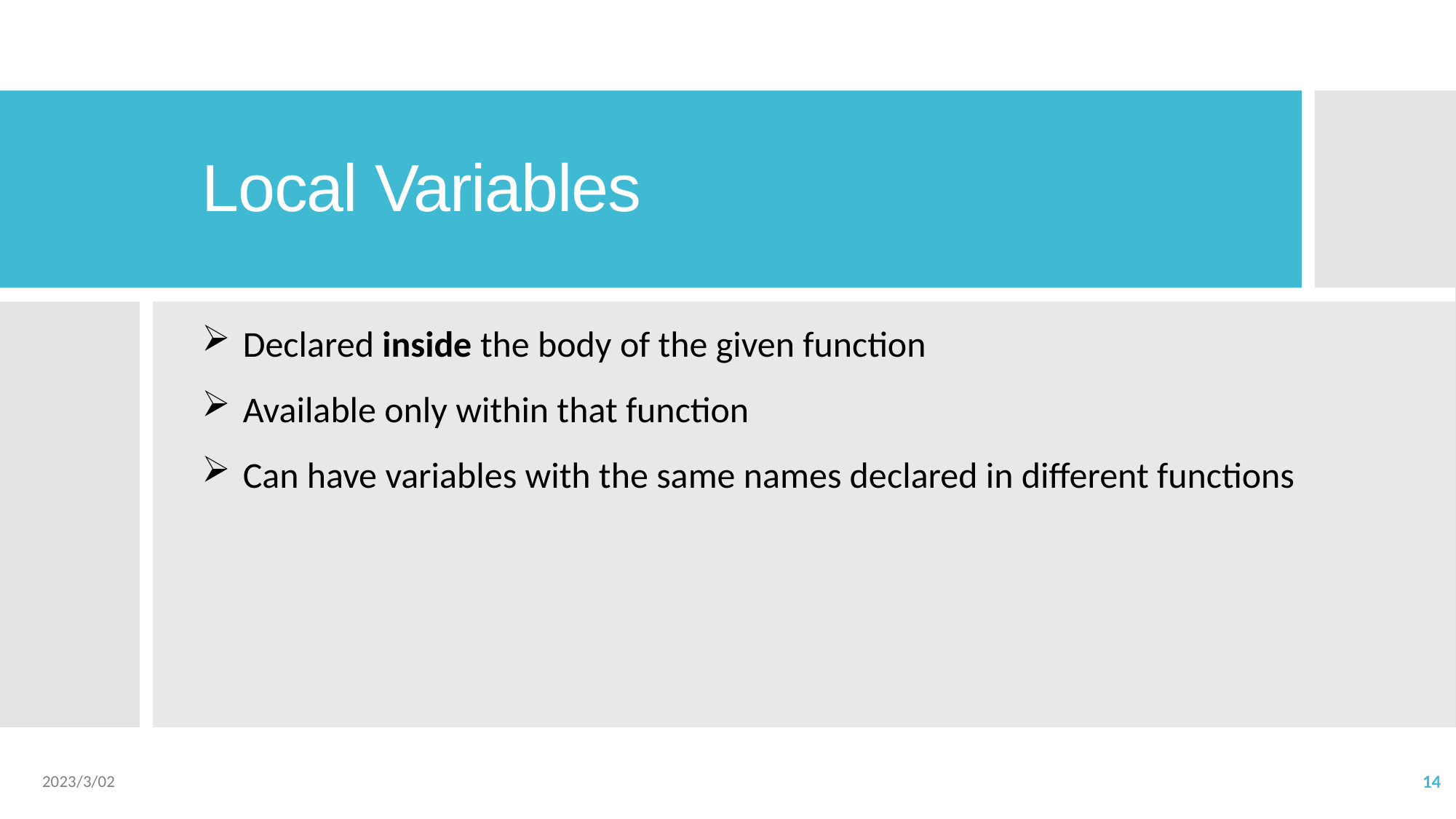

# Local Variables
Declared inside the body of the given function
Available only within that function
Can have variables with the same names declared in different functions

2023/3/02
14